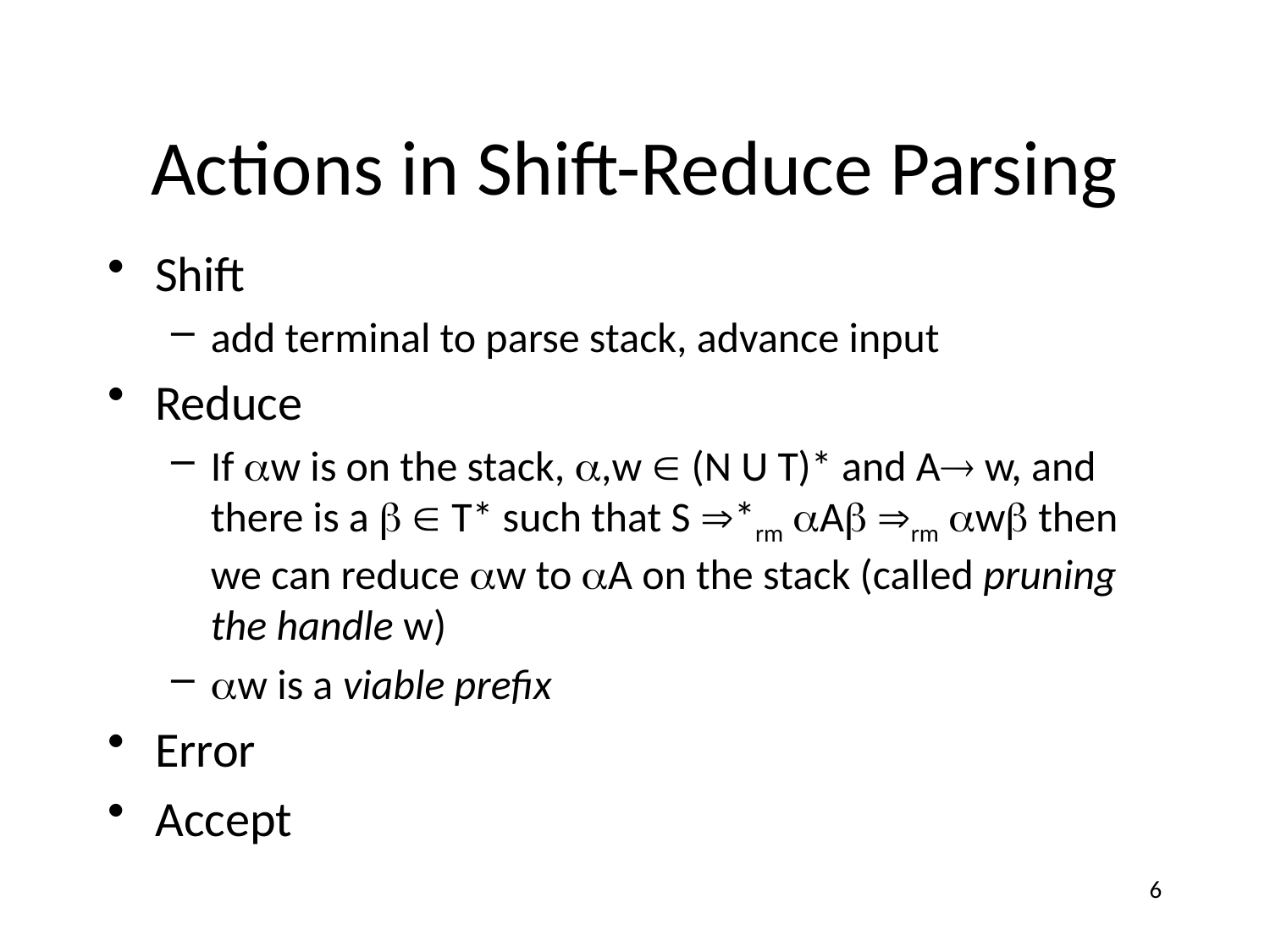

# Actions in Shift-Reduce Parsing
Shift
add terminal to parse stack, advance input
Reduce
If αw is on the stack, α,w ∈ (N U T)* and A→ w, and there is a β ∈ T* such that S ⇒*rm αAβ ⇒rm αwβ then we can reduce αw to αA on the stack (called pruning the handle w)
αw is a viable prefix
Error
Accept
6